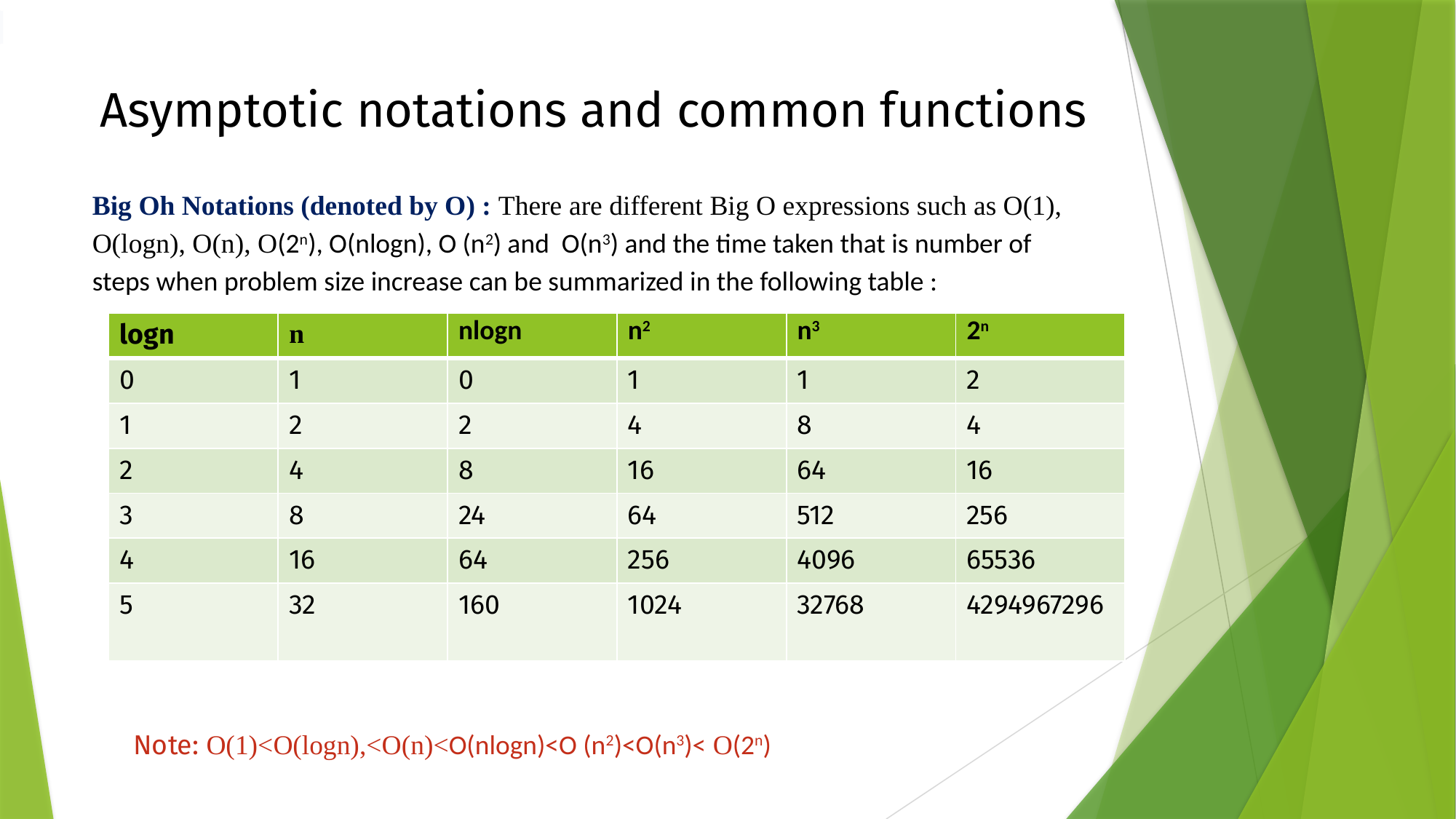

# Asymptotic notations and common functions
Big Oh Notations (denoted by O) : There are different Big O expressions such as O(1), O(logn), O(n), O(2n), O(nlogn), O (n2) and  O(n3) and the time taken that is number of steps when problem size increase can be summarized in the following table :

| logn | n | nlogn | n2 | n3 | 2n |
| --- | --- | --- | --- | --- | --- |
| 0 | 1 | 0 | 1 | 1 | 2 |
| 1 | 2 | 2 | 4 | 8 | 4 |
| 2 | 4 | 8 | 16 | 64 | 16 |
| 3 | 8 | 24 | 64 | 512 | 256 |
| 4 | 16 | 64 | 256 | 4096 | 65536 |
| 5 | 32 | 160 | 1024 | 32768 | 4294967296 |
Note: O(1)<O(logn),<O(n)<O(nlogn)<O (n2)<O(n3)< O(2n)